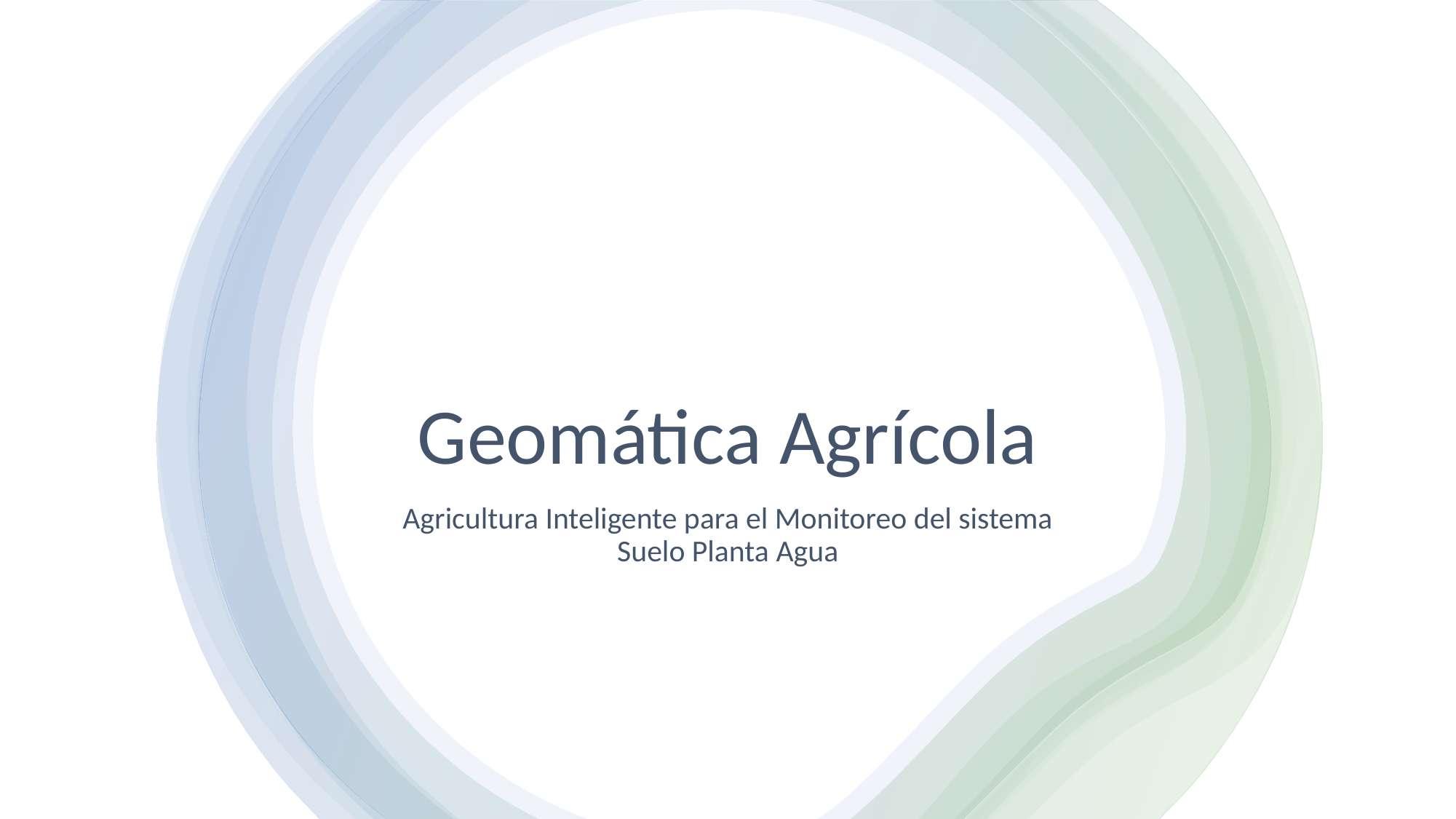

# Geomática Agrícola
Agricultura Inteligente para el Monitoreo del sistema Suelo Planta Agua